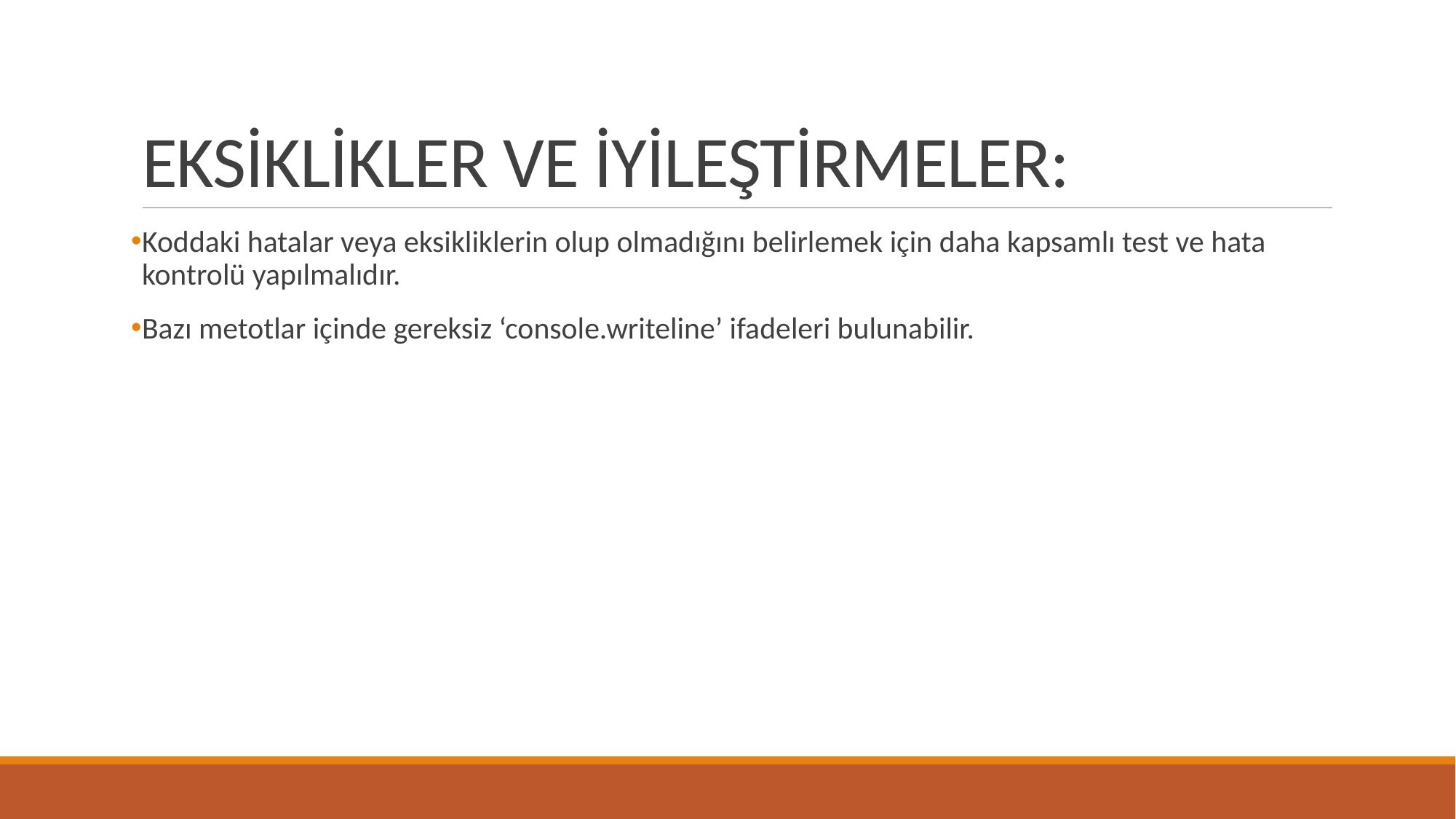

# EKSİKLİKLER VE İYİLEŞTİRMELER:
Koddaki hatalar veya eksikliklerin olup olmadığını belirlemek için daha kapsamlı test ve hata kontrolü yapılmalıdır.
Bazı metotlar içinde gereksiz ‘console.writeline’ ifadeleri bulunabilir.